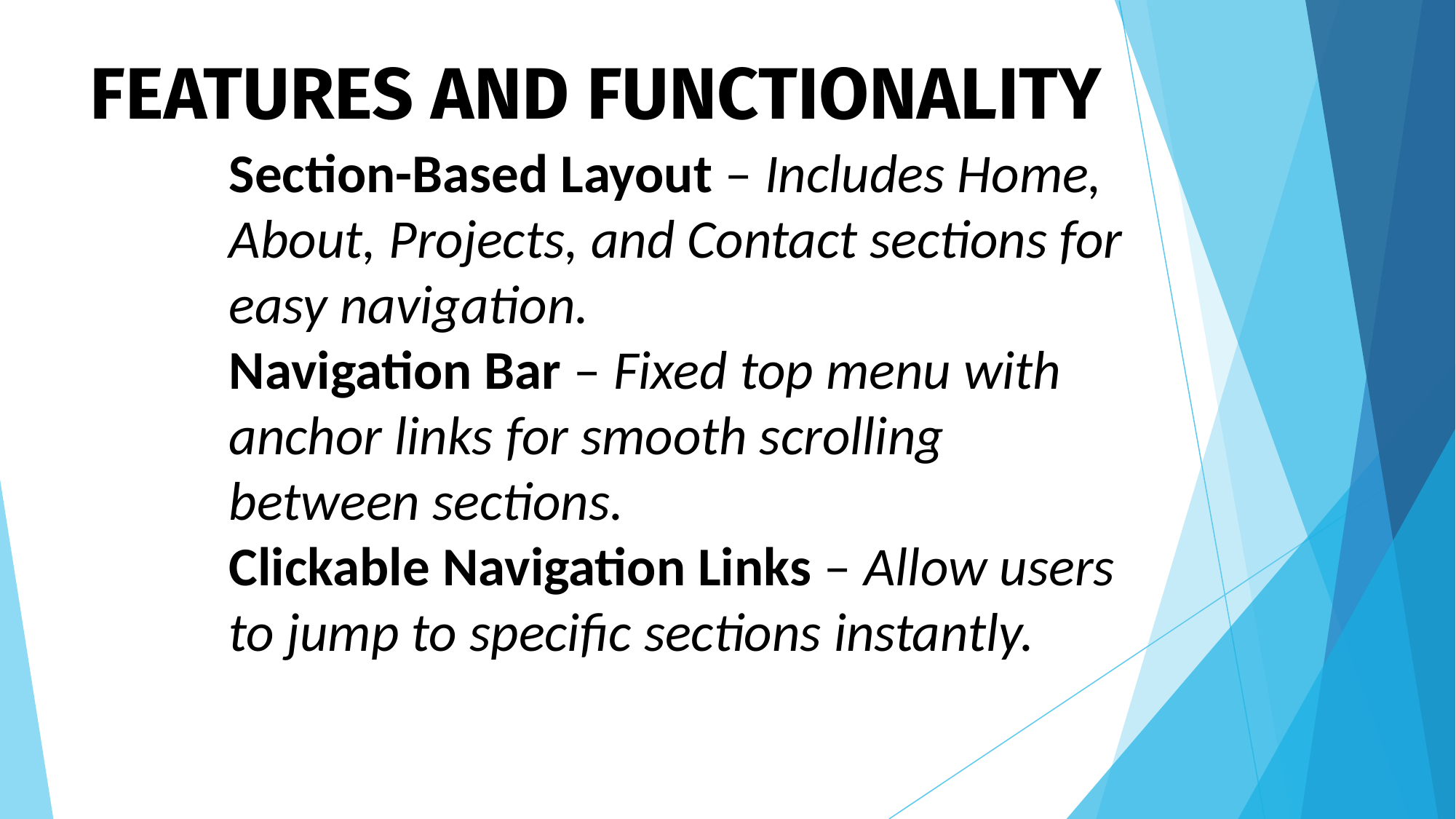

# FEATURES AND FUNCTIONALITY
Section-Based Layout – Includes Home, About, Projects, and Contact sections for easy navigation.
Navigation Bar – Fixed top menu with anchor links for smooth scrolling between sections.
Clickable Navigation Links – Allow users to jump to specific sections instantly.